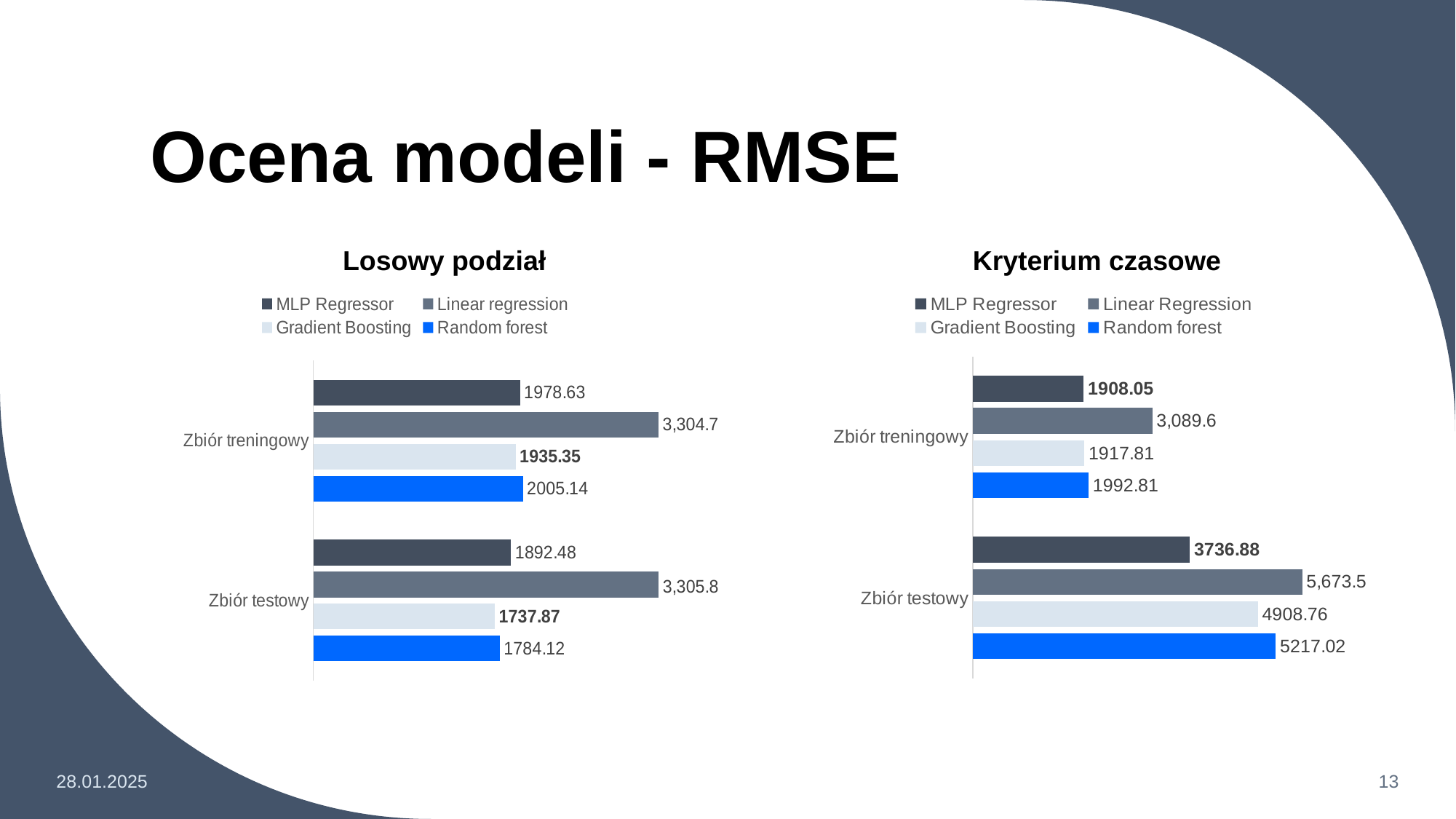

# Ocena modeli - RMSE
Losowy podział
Kryterium czasowe

### Chart

| Category | Random forest | Gradient Boosting | Linear Regression | MLP Regressor |
|---|---|---|---|---|
| Zbiór testowy | 5217.02 | 4908.76 | 5673.49 | 3736.88 |
| Zbiór treningowy | 1992.81 | 1917.81 | 3089.6 | 1908.05 |

### Chart

| Category | Random forest | Gradient Boosting | Linear regression | MLP Regressor |
|---|---|---|---|---|
| Zbiór testowy | 1784.12 | 1737.87 | 3305.84 | 1892.48 |
| Zbiór treningowy | 2005.14 | 1935.35 | 3304.67 | 1978.63 |
28.01.2025
13